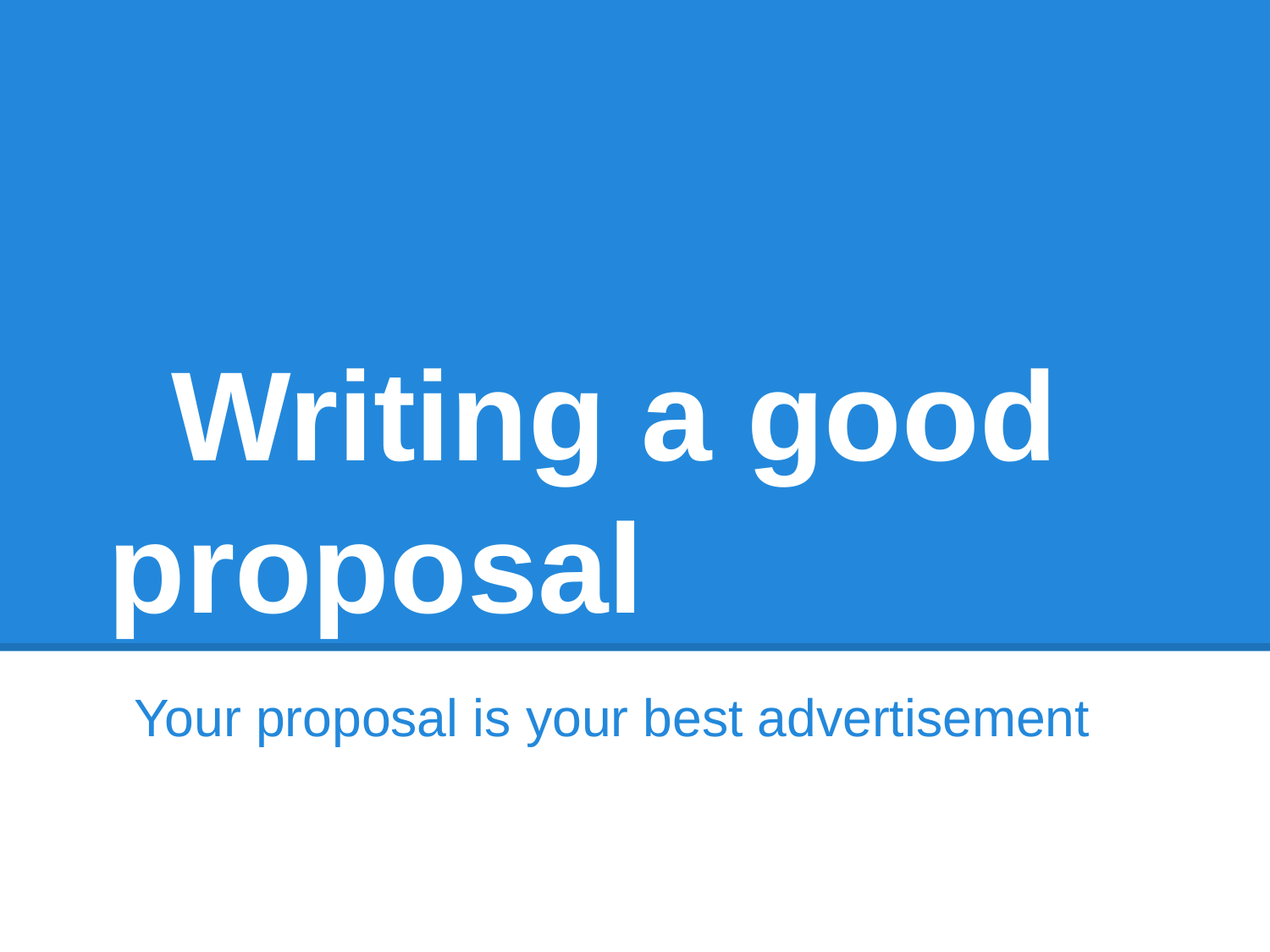

# Writing a good proposal
Your proposal is your best advertisement